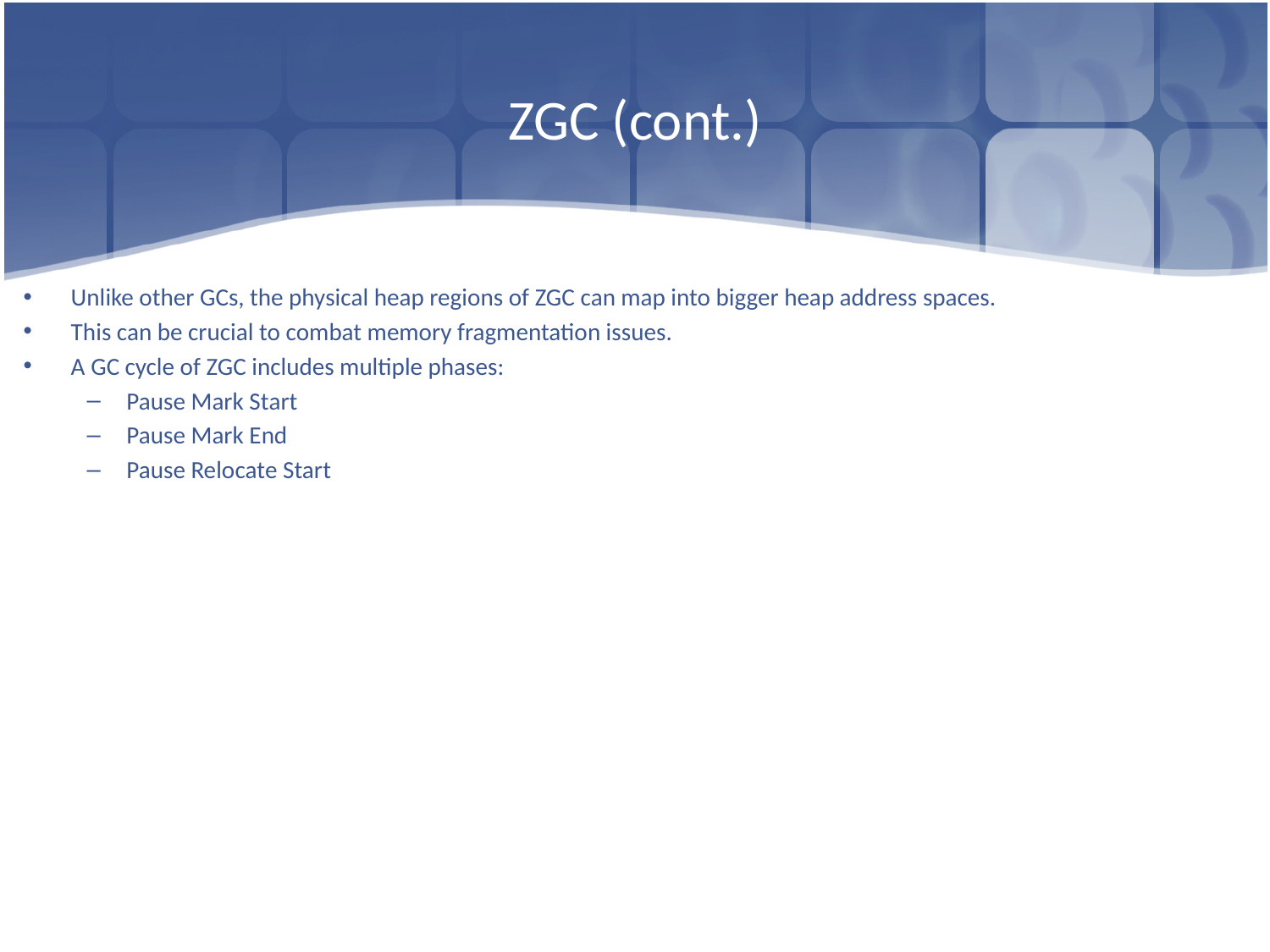

# ZGC (cont.)
Unlike other GCs, the physical heap regions of ZGC can map into bigger heap address spaces.
This can be crucial to combat memory fragmentation issues.
A GC cycle of ZGC includes multiple phases:
Pause Mark Start
Pause Mark End
Pause Relocate Start